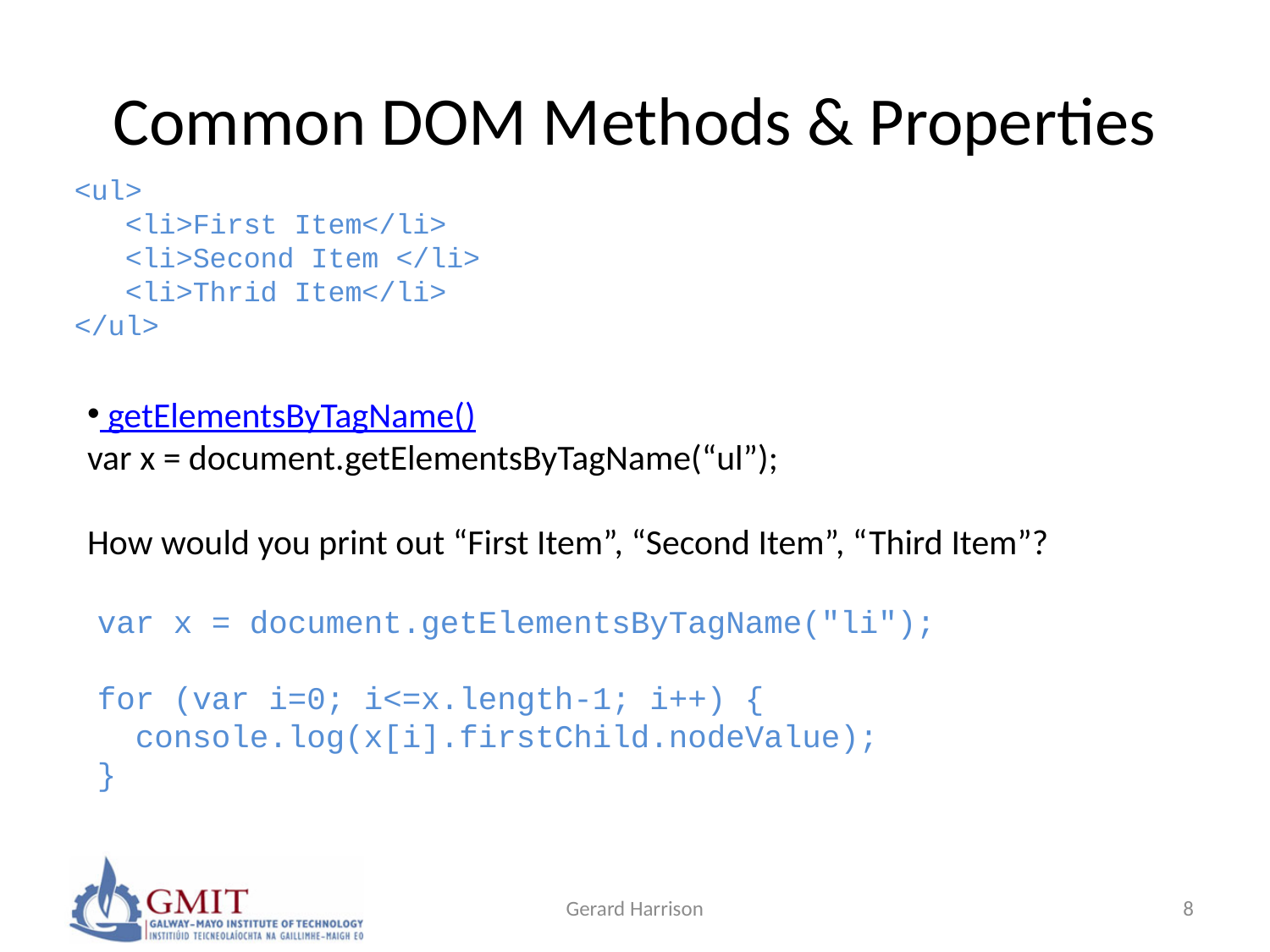

# Common DOM Methods & Properties
 <ul>
    <li>First Item</li>
    <li>Second Item </li>
    <li>Thrid Item</li>
 </ul>

 getElementsByTagName()
var x = document.getElementsByTagName(“ul”);

How would you print out “First Item”, “Second Item”, “Third Item”?
var x = document.getElementsByTagName("li");

for (var i=0; i<=x.length-1; i++) {
  console.log(x[i].firstChild.nodeValue);
}

Gerard Harrison
8